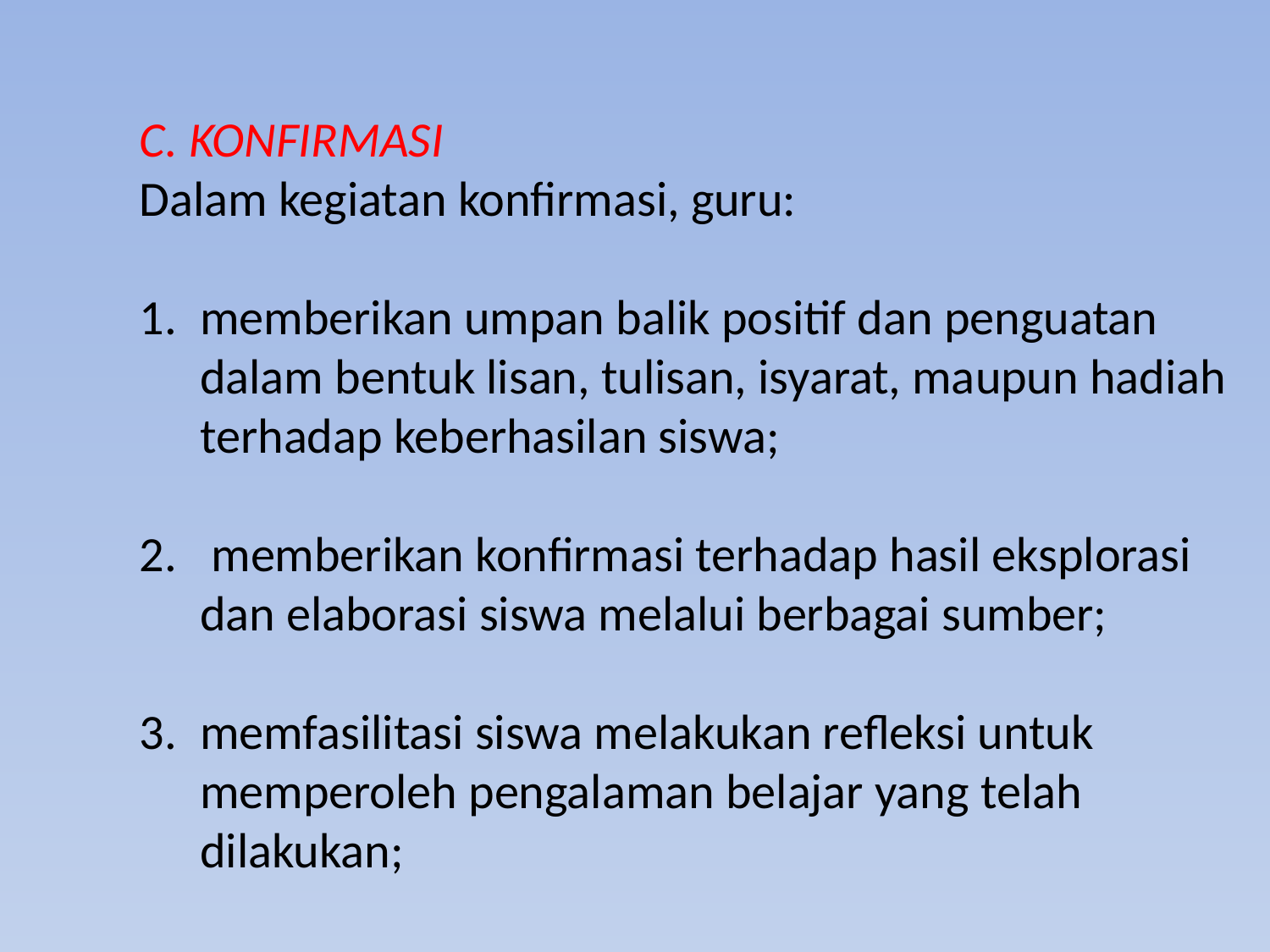

C. KONFIRMASI
	Dalam kegiatan konfirmasi, guru:

1. 	memberikan umpan balik positif dan penguatan dalam bentuk lisan, tulisan, isyarat, maupun hadiah terhadap keberhasilan siswa;

2.	 memberikan konfirmasi terhadap hasil eksplorasi dan elaborasi siswa melalui berbagai sumber;

3. 	memfasilitasi siswa melakukan refleksi untuk memperoleh pengalaman belajar yang telah dilakukan;